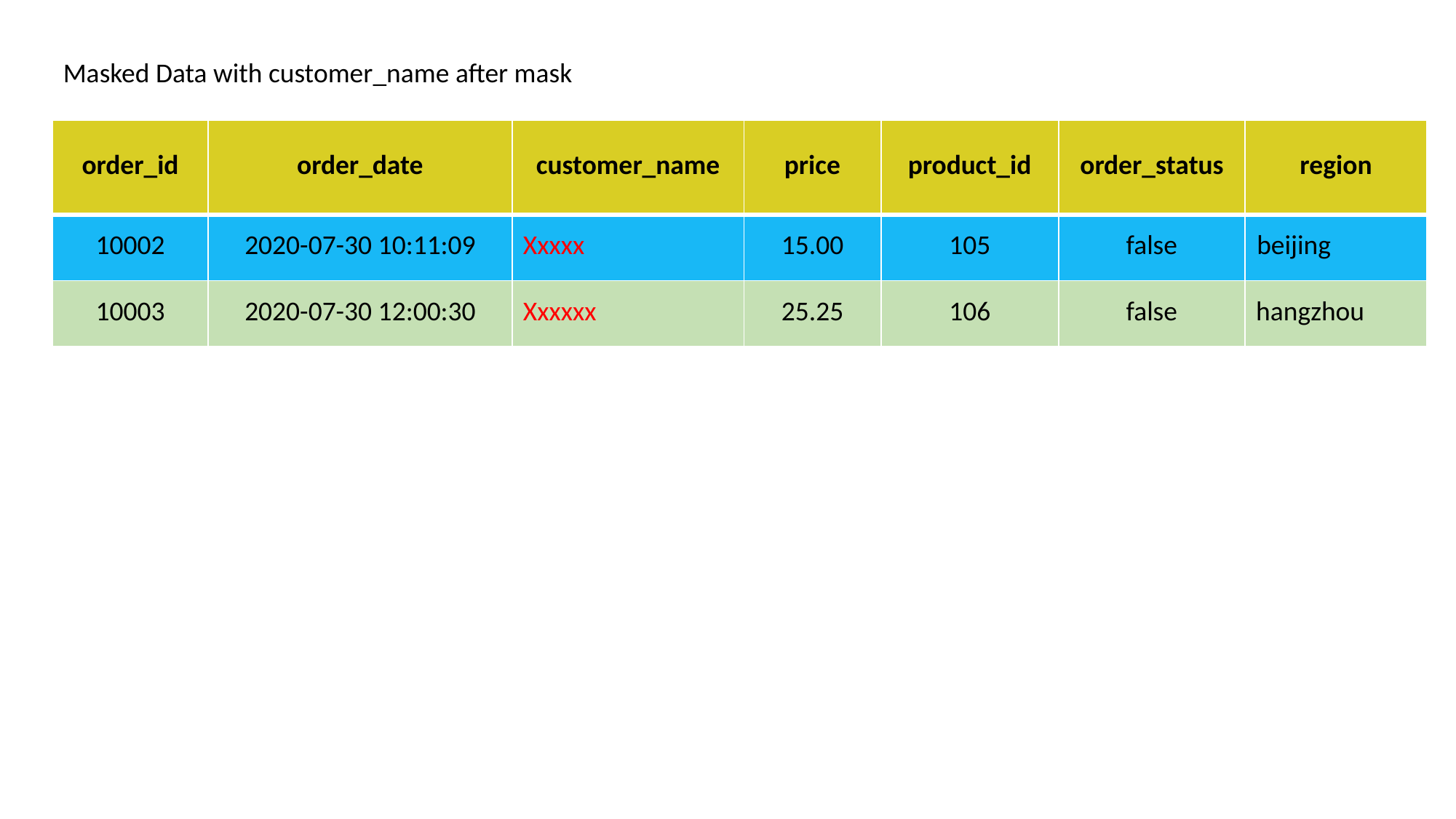

Masked Data with customer_name after mask
| order\_id | order\_date | customer\_name | price | product\_id | order\_status | region |
| --- | --- | --- | --- | --- | --- | --- |
| 10002 | 2020-07-30 10:11:09 | Xxxxx | 15.00 | 105 | false | beijing |
| 10003 | 2020-07-30 12:00:30 | Xxxxxx | 25.25 | 106 | false | hangzhou |